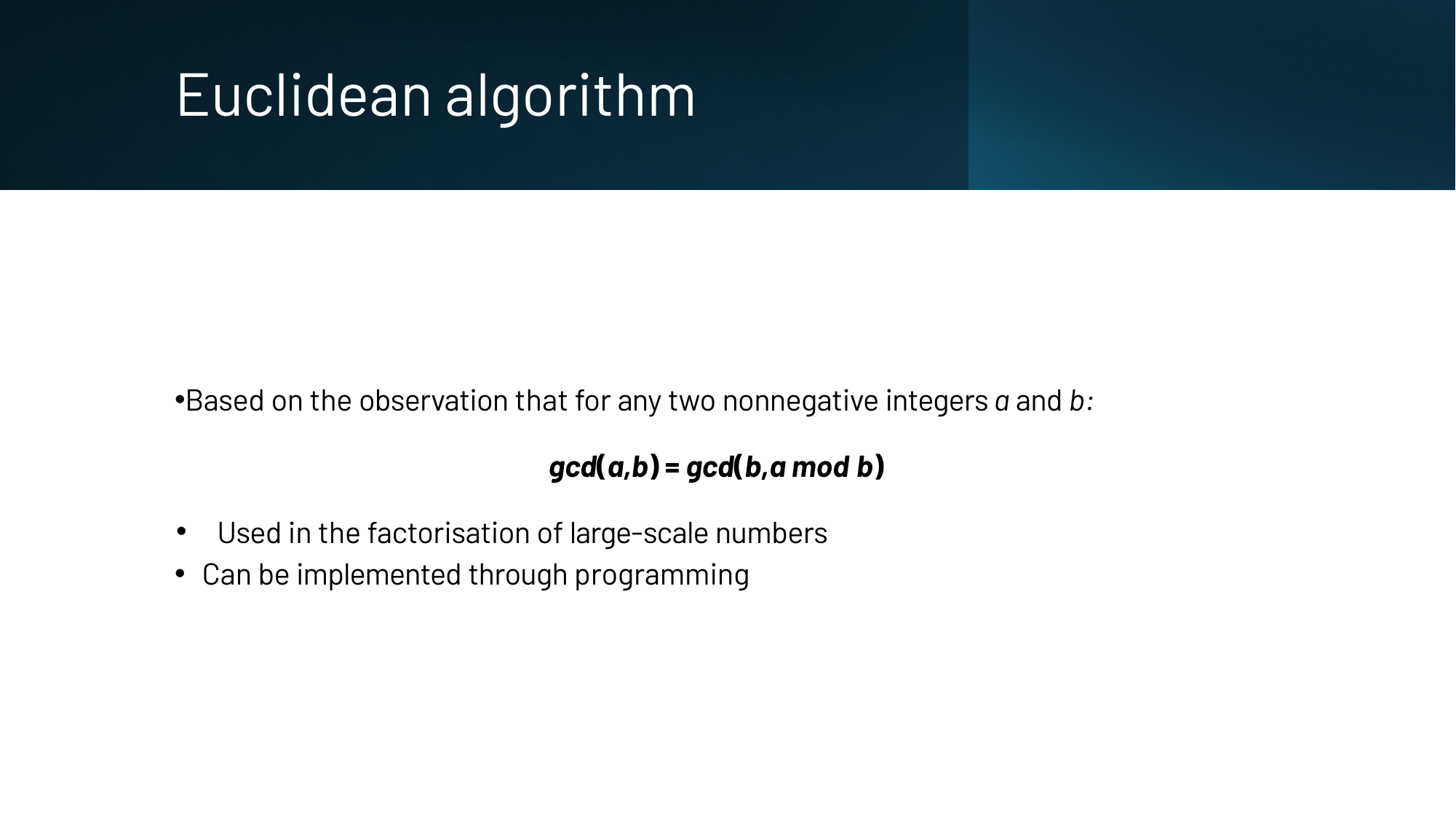

# Euclidean algorithm
Based on the observation that for any two nonnegative integers a and b:
gcd(a,b) = gcd(b,a mod b)
Used in the factorisation of large-scale numbers
Can be implemented through programming